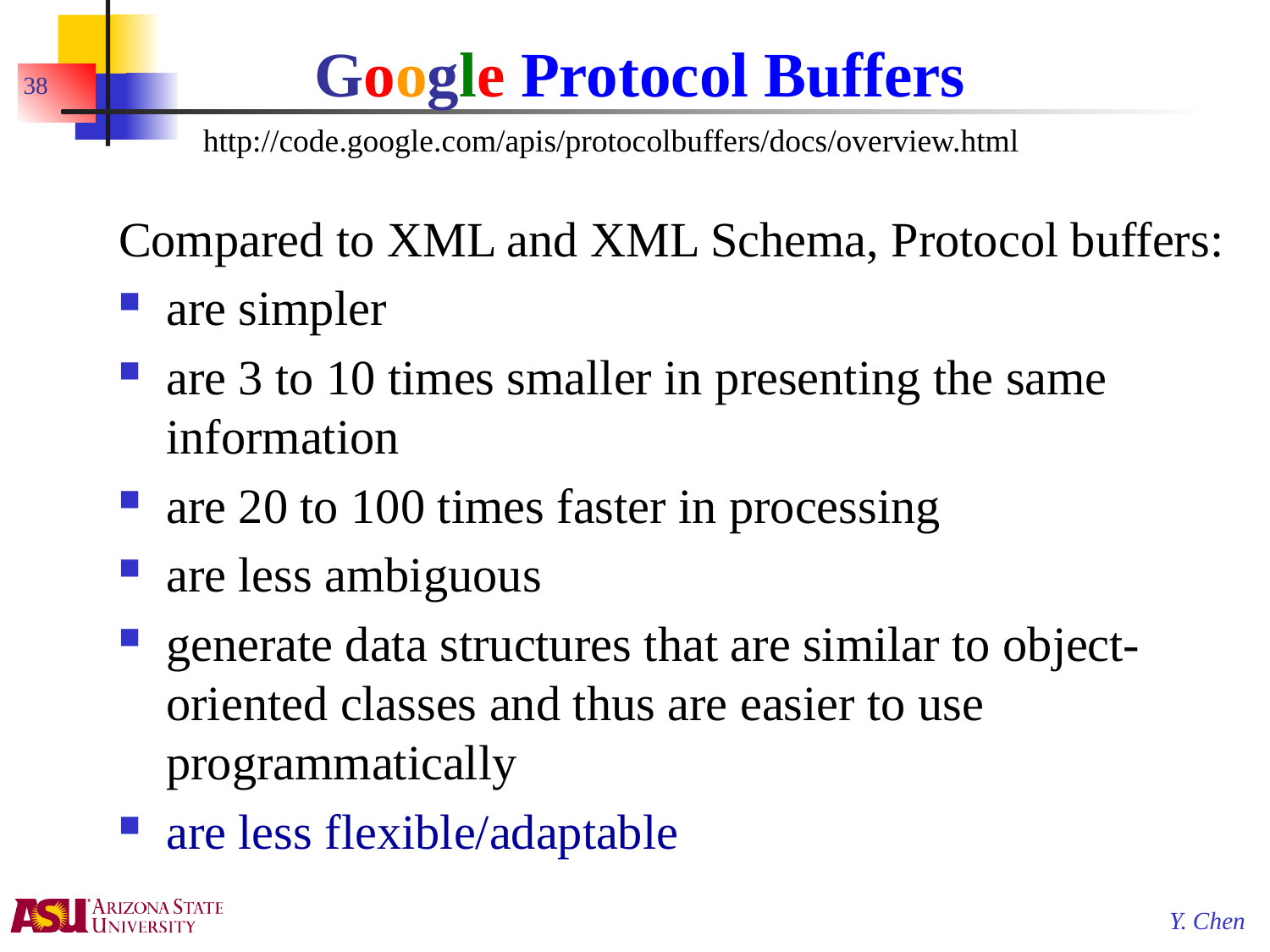

# Google Protocol Buffers
38
http://code.google.com/apis/protocolbuffers/docs/overview.html
Compared to XML and XML Schema, Protocol buffers:
are simpler
are 3 to 10 times smaller in presenting the same information
are 20 to 100 times faster in processing
are less ambiguous
generate data structures that are similar to object-oriented classes and thus are easier to use programmatically
are less flexible/adaptable